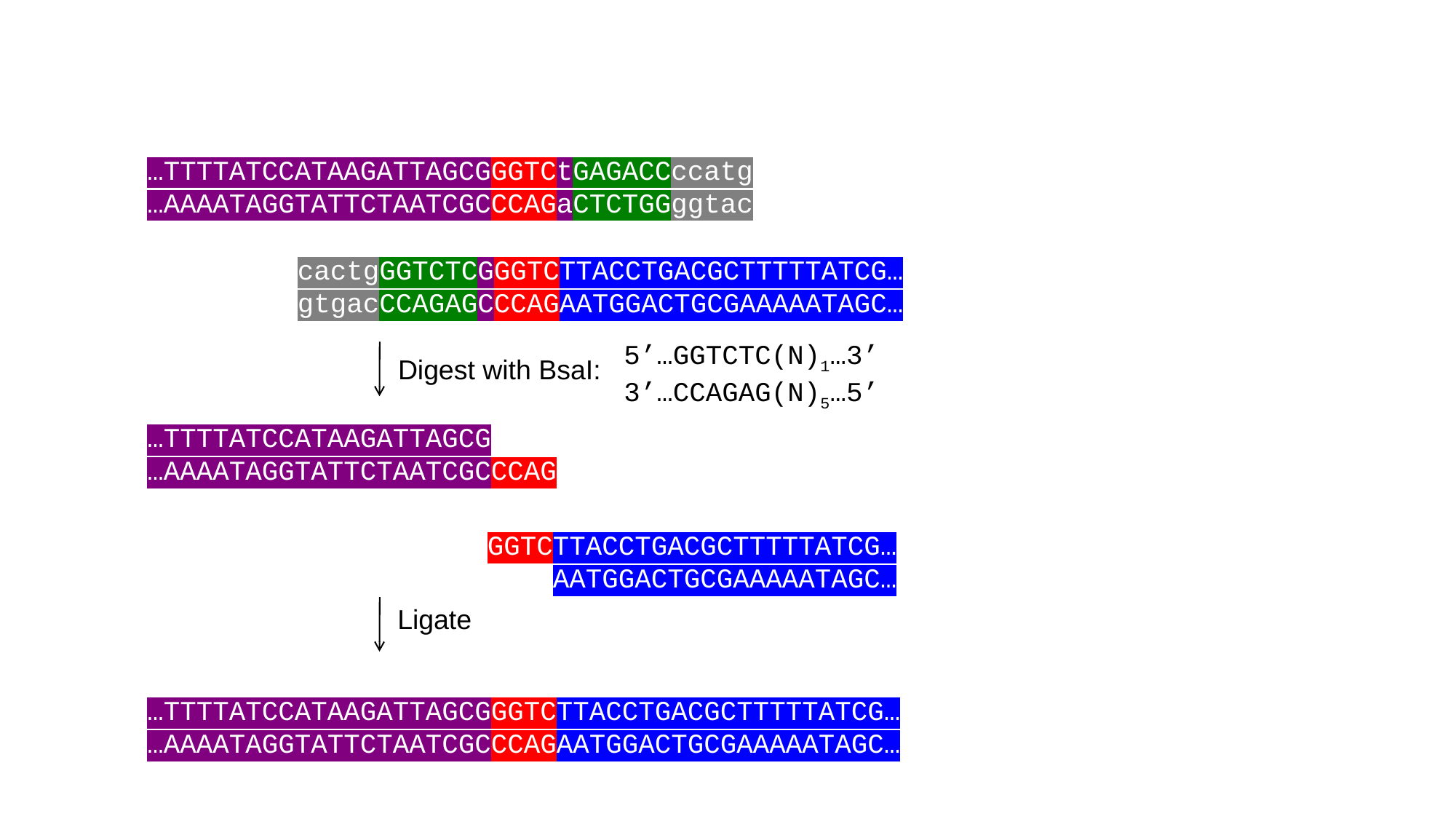

…TTTTATCCATAAGATTAGCGGGTCtGAGACCccatg
…AAAATAGGTATTCTAATCGCCCAGaCTCTGGggtac
cactgGGTCTCGGGTCTTACCTGACGCTTTTTATCG…
gtgacCCAGAGCCCAGAATGGACTGCGAAAAATAGC…
5’…GGTCTC(N)1…3’
3’…CCAGAG(N)5…5’
Digest with BsaI:
…TTTTATCCATAAGATTAGCG
…AAAATAGGTATTCTAATCGCCCAG
GGTCTTACCTGACGCTTTTTATCG…
    AATGGACTGCGAAAAATAGC…
Ligate
…TTTTATCCATAAGATTAGCGGGTCTTACCTGACGCTTTTTATCG…
…AAAATAGGTATTCTAATCGCCCAGAATGGACTGCGAAAAATAGC…